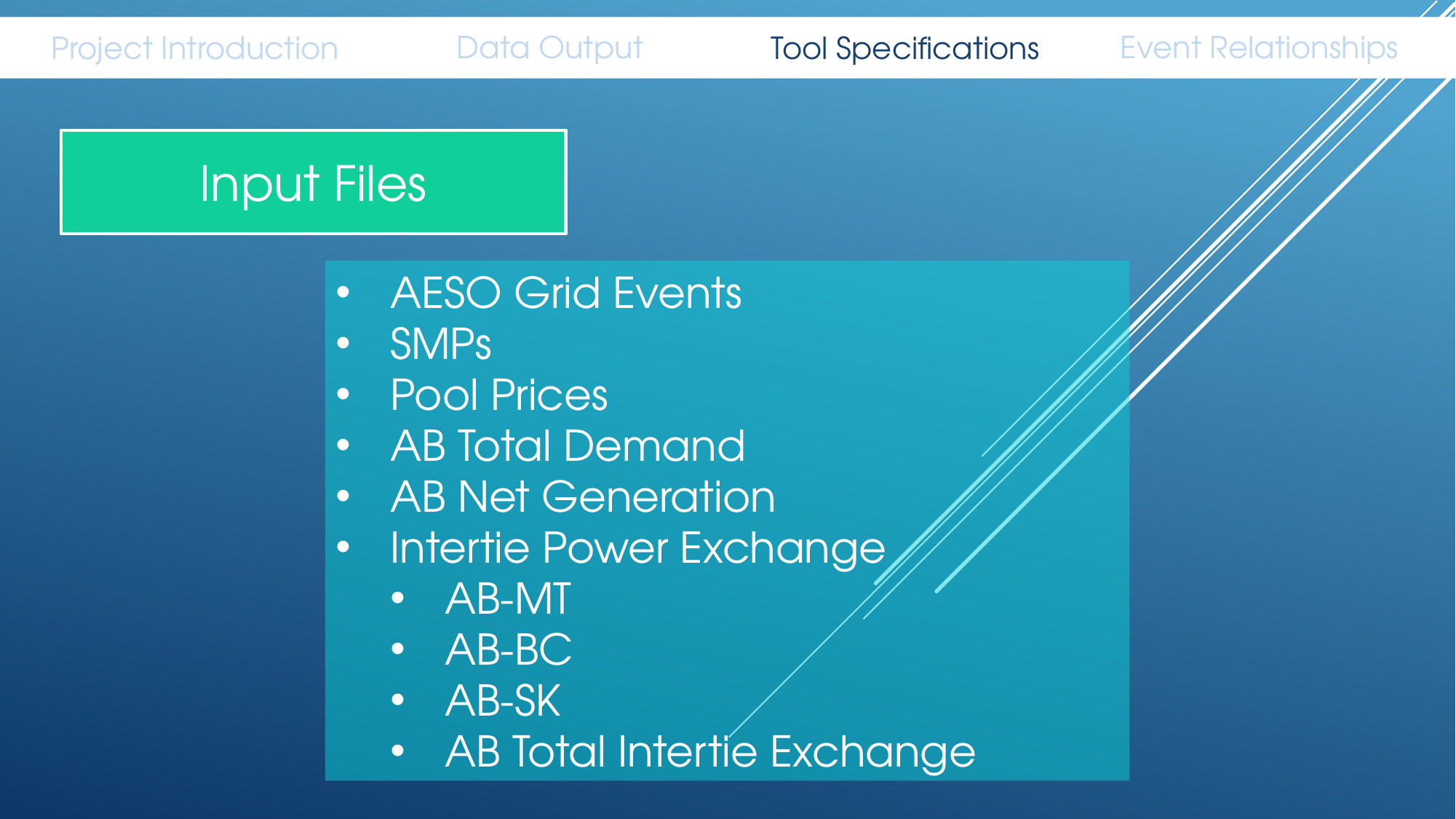

Data Output
Event Relationships
Tool Specifications
Project Introduction
Input Files
AESO Grid Events
SMPs
Pool Prices
AB Total Demand
AB Net Generation
Intertie Power Exchange
AB-MT
AB-BC
AB-SK
AB Total Intertie Exchange